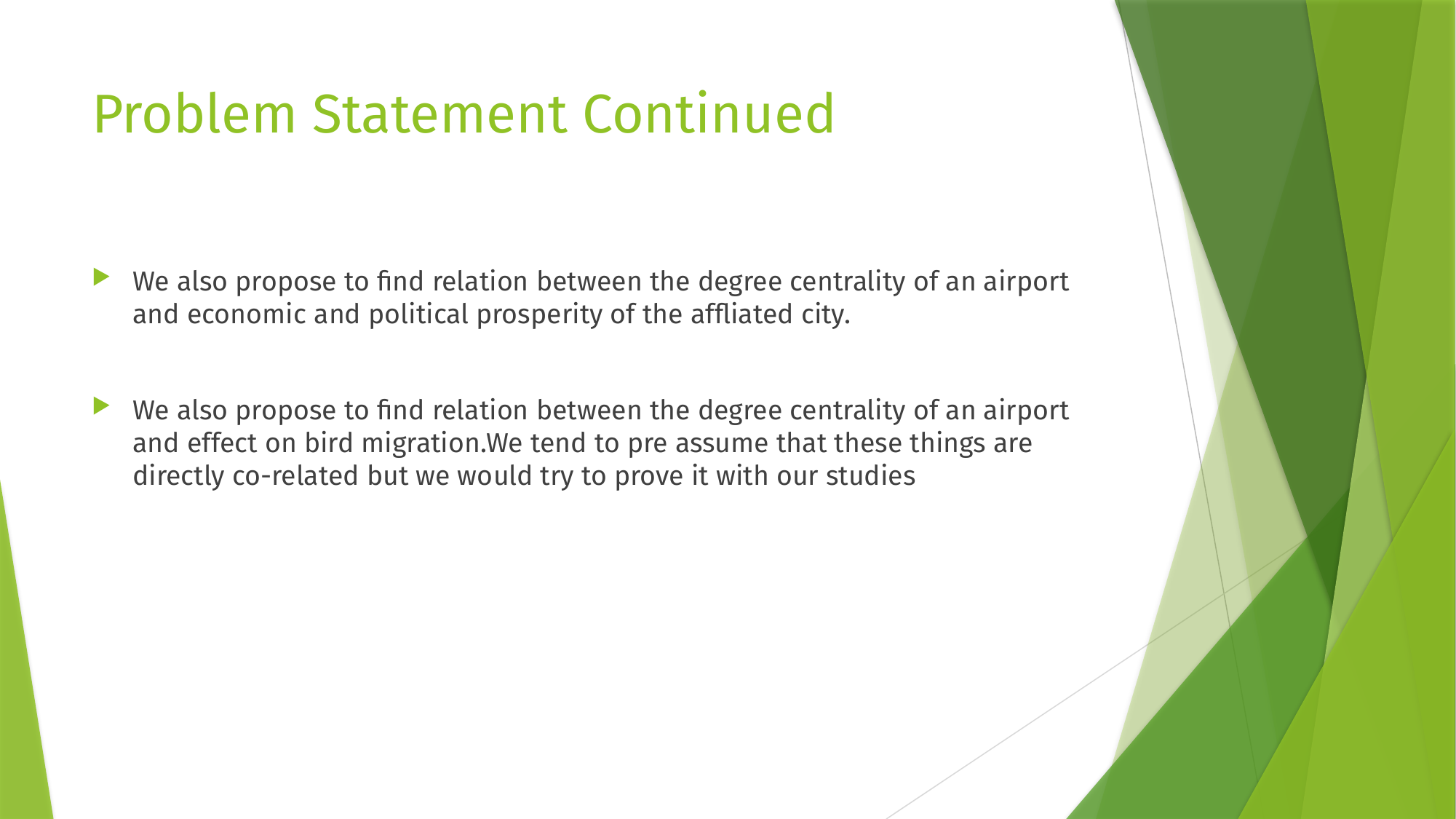

# Problem Statement Continued
We also propose to find relation between the degree centrality of an airport and economic and political prosperity of the affliated city.

We also propose to find relation between the degree centrality of an airport and effect on bird migration.We tend to pre assume that these things are directly co-related but we would try to prove it with our studies